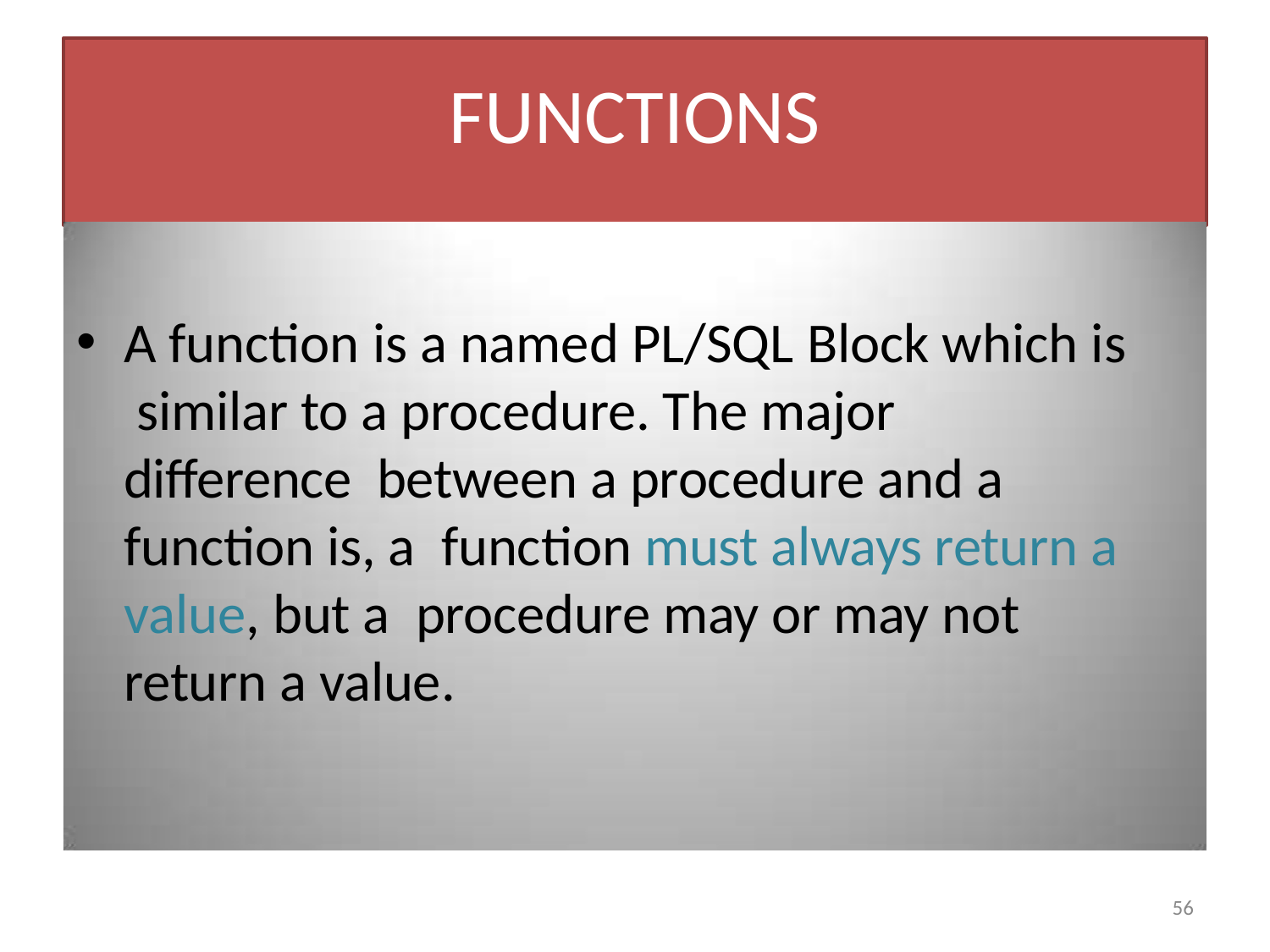

# FUNCTIONS

A function is a named PL/SQL Block which is  similar to a procedure. The major difference  between a procedure and a function is, a  function must always return a value, but a  procedure may or may not return a value.
56